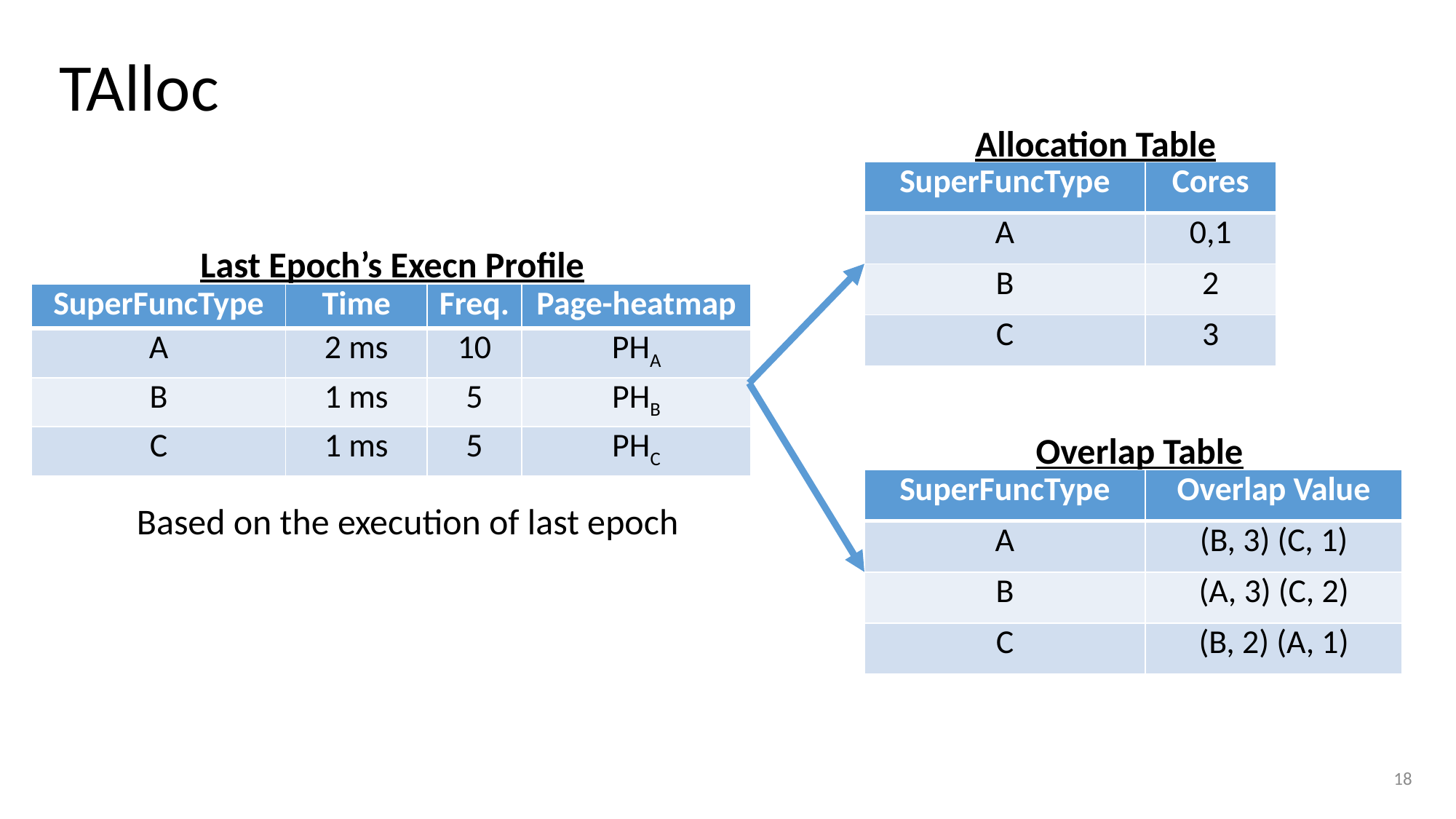

# TAlloc
Allocation Table
| SuperFuncType | Cores |
| --- | --- |
| A | 0,1 |
| B | 2 |
| C | 3 |
Last Epoch’s Execn Profile
| SuperFuncType | Time | Freq. | Page-heatmap |
| --- | --- | --- | --- |
| A | 2 ms | 10 | PHA |
| B | 1 ms | 5 | PHB |
| C | 1 ms | 5 | PHC |
Overlap Table
| SuperFuncType | Overlap Value |
| --- | --- |
| A | (B, 3) (C, 1) |
| B | (A, 3) (C, 2) |
| C | (B, 2) (A, 1) |
Based on the execution of last epoch
18